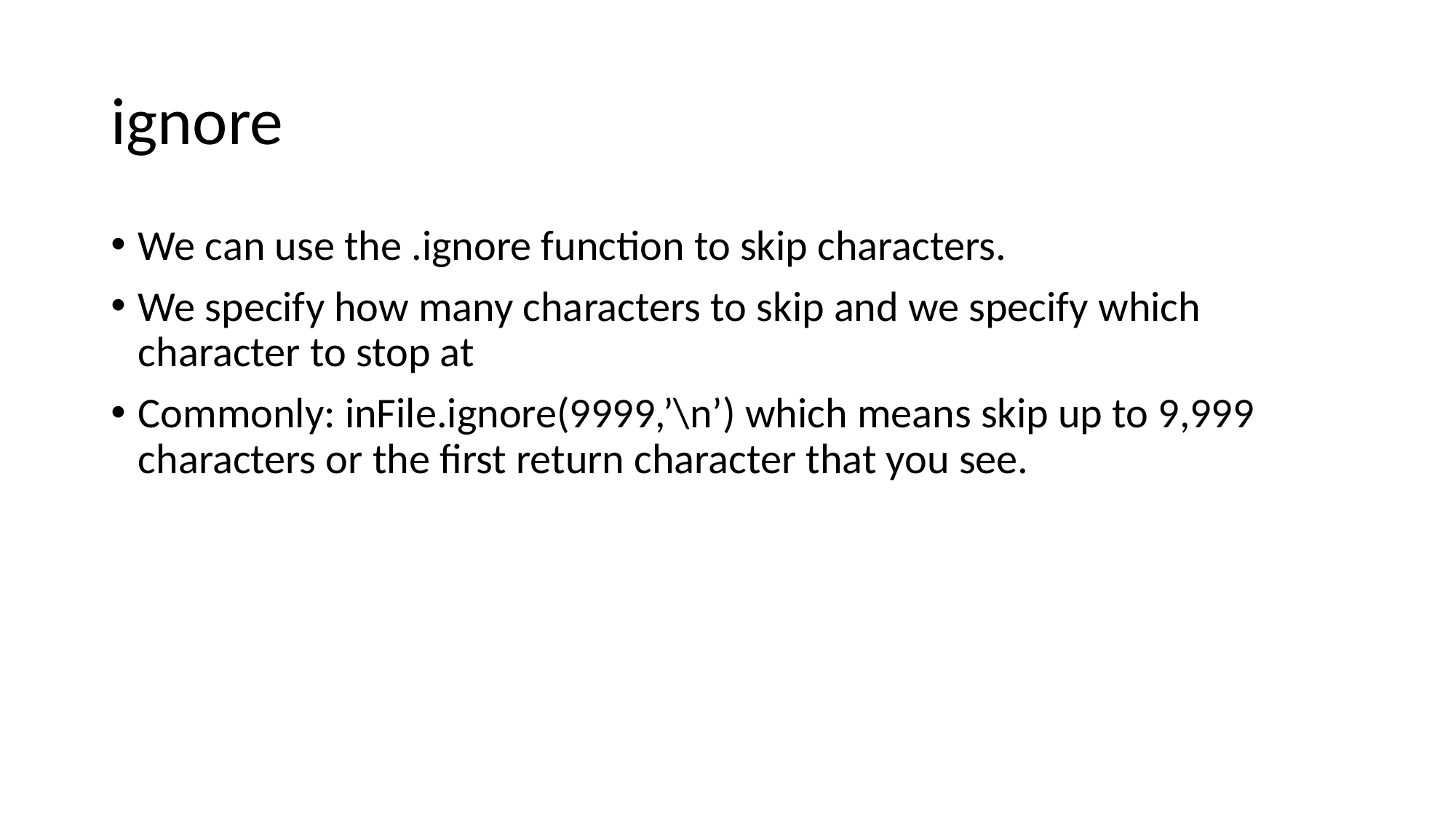

# ignore
We can use the .ignore function to skip characters.
We specify how many characters to skip and we specify which character to stop at
Commonly: inFile.ignore(9999,’\n’) which means skip up to 9,999 characters or the first return character that you see.